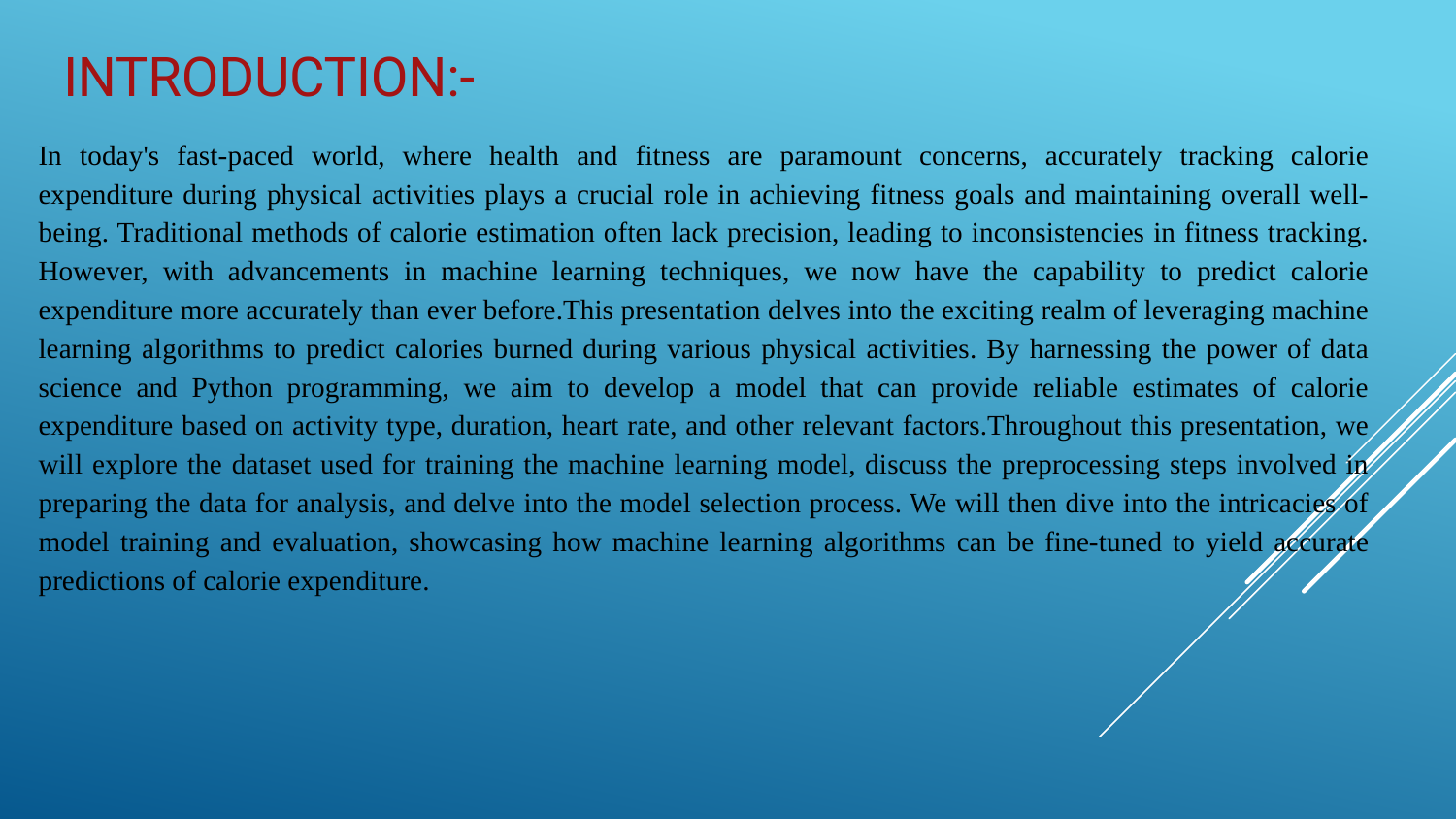

# Introduction:-
In today's fast-paced world, where health and fitness are paramount concerns, accurately tracking calorie expenditure during physical activities plays a crucial role in achieving fitness goals and maintaining overall well-being. Traditional methods of calorie estimation often lack precision, leading to inconsistencies in fitness tracking. However, with advancements in machine learning techniques, we now have the capability to predict calorie expenditure more accurately than ever before.This presentation delves into the exciting realm of leveraging machine learning algorithms to predict calories burned during various physical activities. By harnessing the power of data science and Python programming, we aim to develop a model that can provide reliable estimates of calorie expenditure based on activity type, duration, heart rate, and other relevant factors.Throughout this presentation, we will explore the dataset used for training the machine learning model, discuss the preprocessing steps involved in preparing the data for analysis, and delve into the model selection process. We will then dive into the intricacies of model training and evaluation, showcasing how machine learning algorithms can be fine-tuned to yield accurate predictions of calorie expenditure.